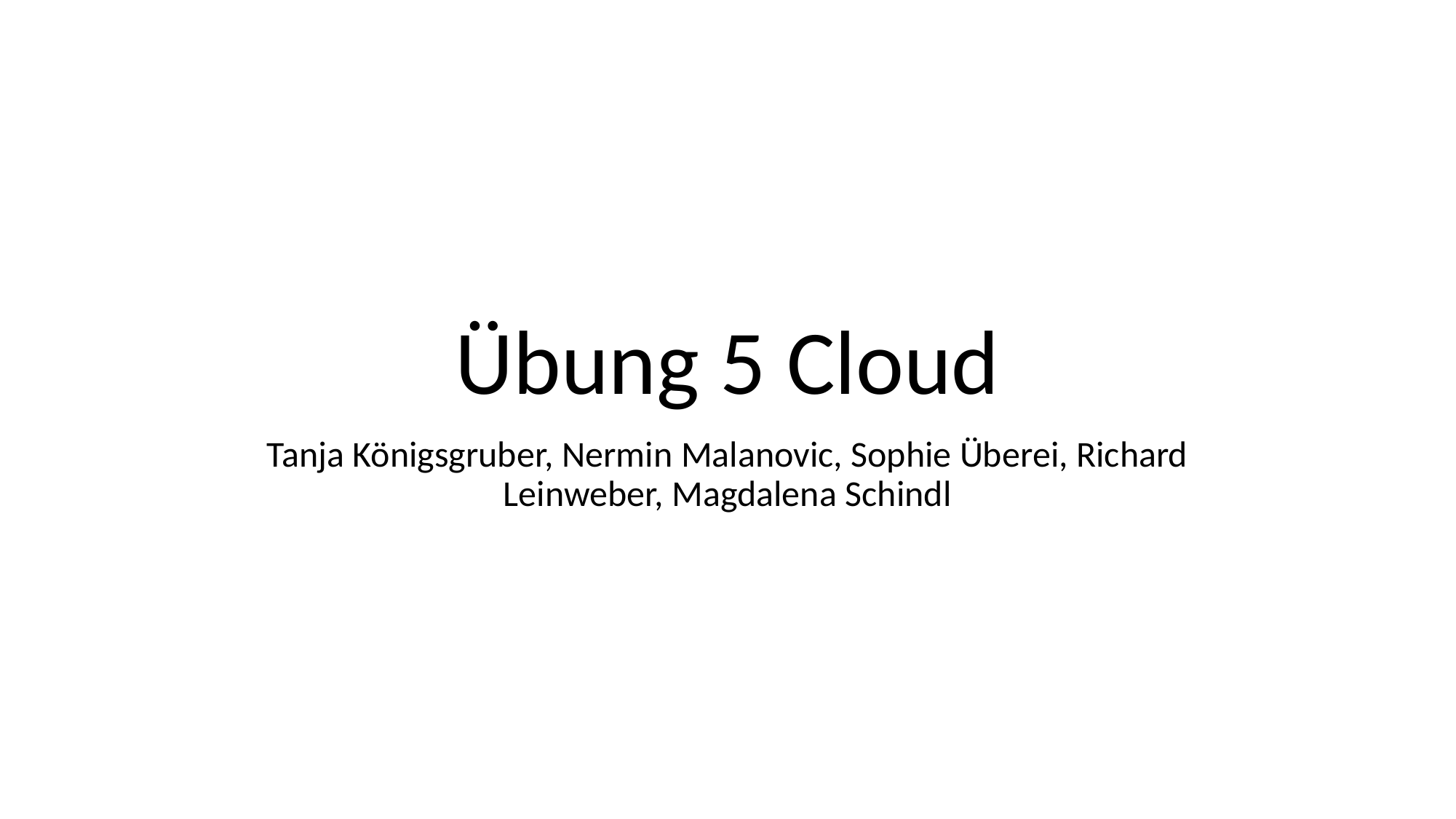

# Übung 5 Cloud
Tanja Königsgruber, Nermin Malanovic, Sophie Überei, Richard Leinweber, Magdalena Schindl